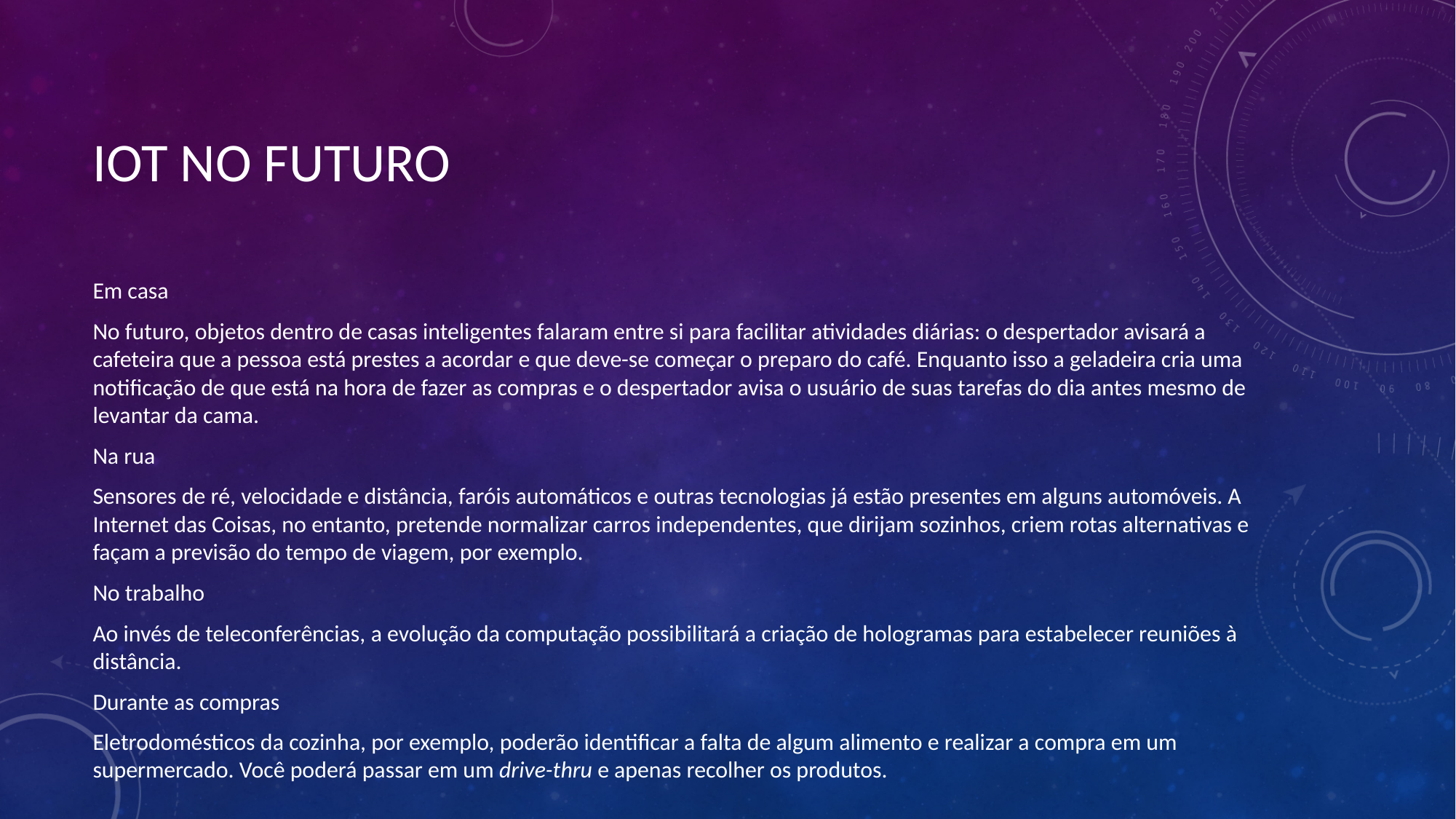

# IOT NO FUTURO
Em casa
No futuro, objetos dentro de casas inteligentes falaram entre si para facilitar atividades diárias: o despertador avisará a cafeteira que a pessoa está prestes a acordar e que deve-se começar o preparo do café. Enquanto isso a geladeira cria uma notificação de que está na hora de fazer as compras e o despertador avisa o usuário de suas tarefas do dia antes mesmo de levantar da cama.
Na rua
Sensores de ré, velocidade e distância, faróis automáticos e outras tecnologias já estão presentes em alguns automóveis. A Internet das Coisas, no entanto, pretende normalizar carros independentes, que dirijam sozinhos, criem rotas alternativas e façam a previsão do tempo de viagem, por exemplo.
No trabalho
Ao invés de teleconferências, a evolução da computação possibilitará a criação de hologramas para estabelecer reuniões à distância.
Durante as compras
Eletrodomésticos da cozinha, por exemplo, poderão identificar a falta de algum alimento e realizar a compra em um supermercado. Você poderá passar em um drive-thru e apenas recolher os produtos.